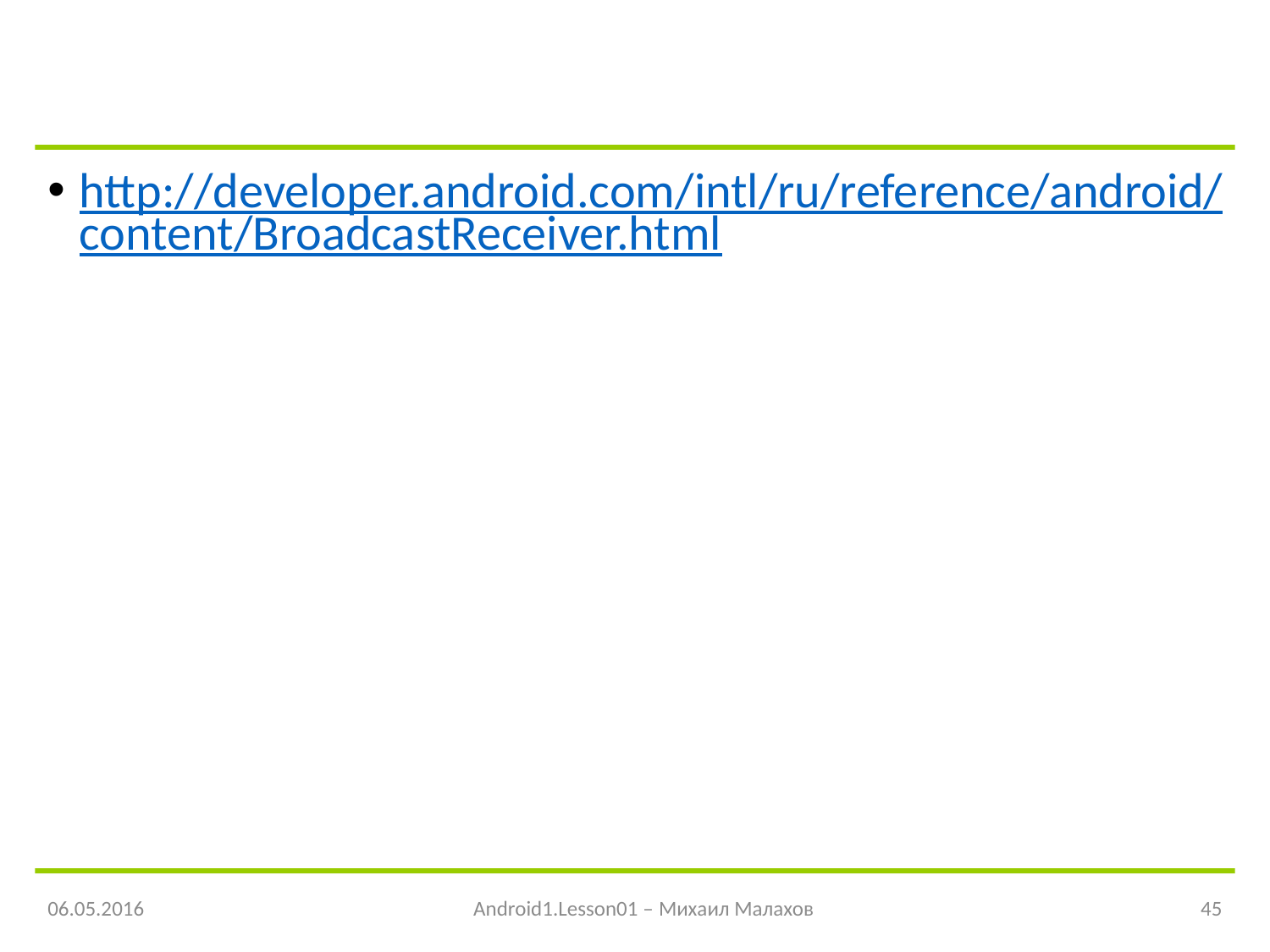

#
http://developer.android.com/intl/ru/reference/android/content/BroadcastReceiver.html

06.05.2016
Android1.Lesson01 – Михаил Малахов
45